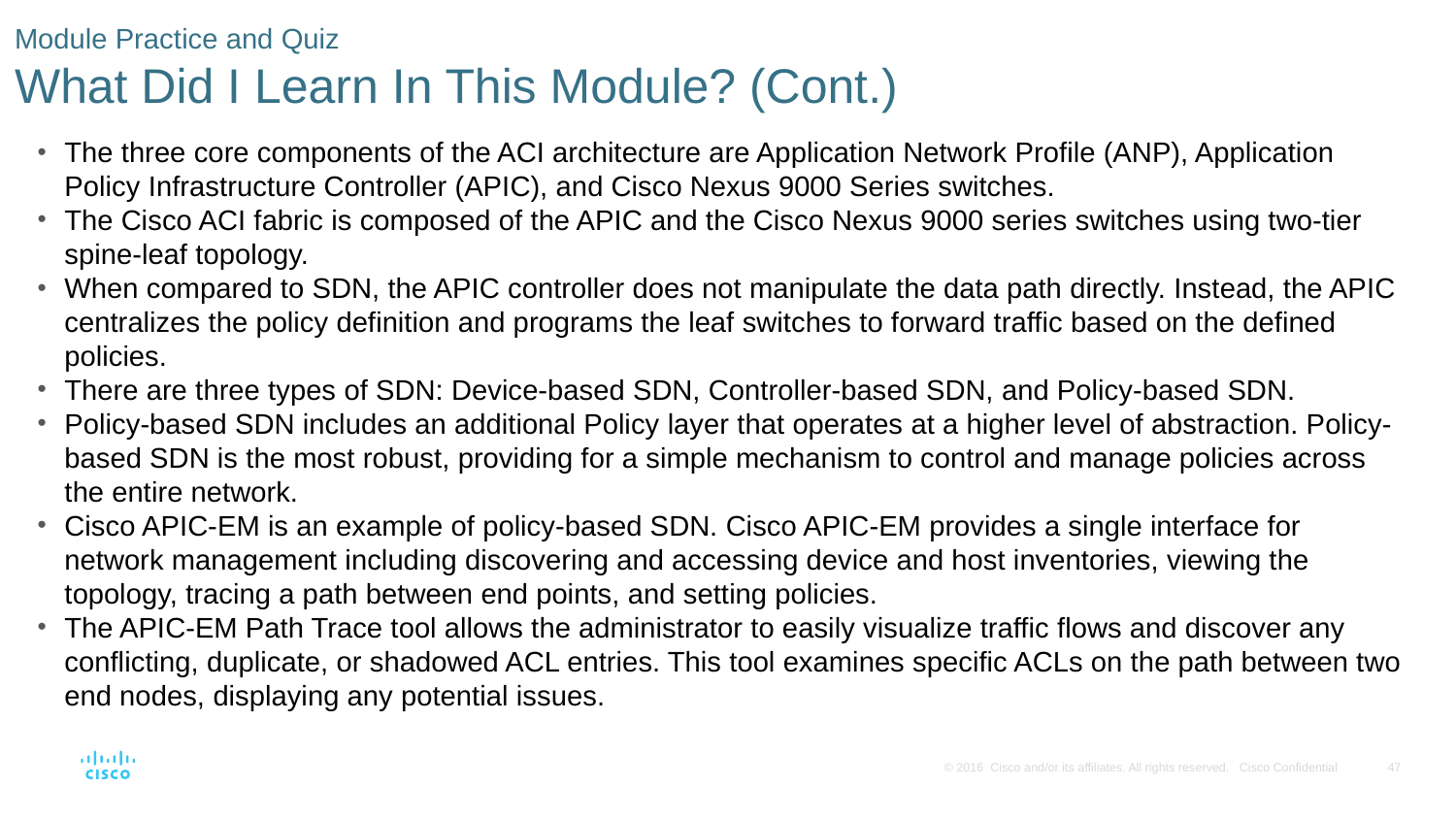

# Module Practice and Quiz What Did I Learn In This Module? (Cont.)
The three core components of the ACI architecture are Application Network Profile (ANP), Application Policy Infrastructure Controller (APIC), and Cisco Nexus 9000 Series switches.
The Cisco ACI fabric is composed of the APIC and the Cisco Nexus 9000 series switches using two-tier spine-leaf topology.
When compared to SDN, the APIC controller does not manipulate the data path directly. Instead, the APIC centralizes the policy definition and programs the leaf switches to forward traffic based on the defined policies.
There are three types of SDN: Device-based SDN, Controller-based SDN, and Policy-based SDN.
Policy-based SDN includes an additional Policy layer that operates at a higher level of abstraction. Policy-based SDN is the most robust, providing for a simple mechanism to control and manage policies across the entire network.
Cisco APIC-EM is an example of policy-based SDN. Cisco APIC-EM provides a single interface for network management including discovering and accessing device and host inventories, viewing the topology, tracing a path between end points, and setting policies.
The APIC-EM Path Trace tool allows the administrator to easily visualize traffic flows and discover any conflicting, duplicate, or shadowed ACL entries. This tool examines specific ACLs on the path between two end nodes, displaying any potential issues.